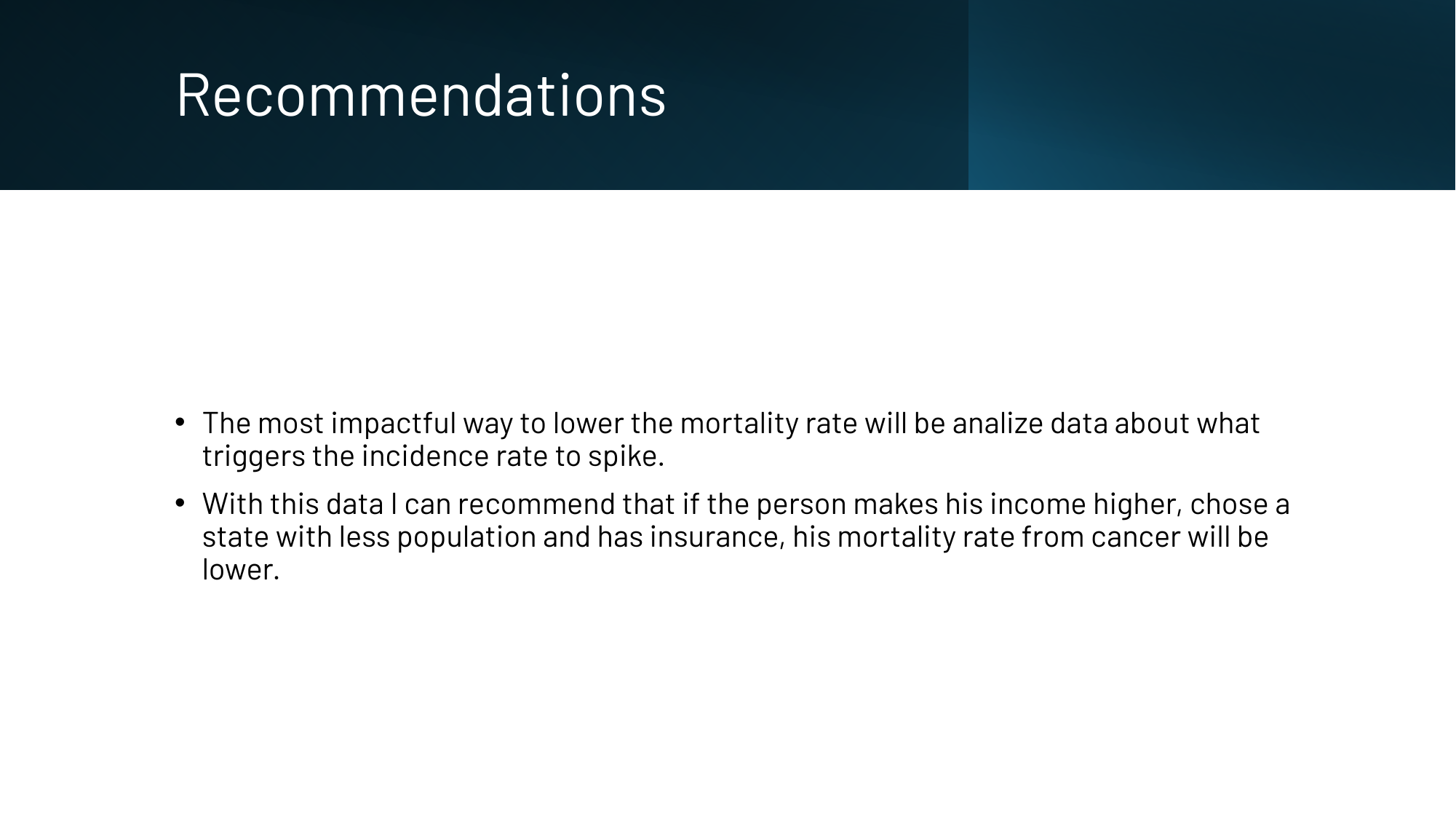

# Recommendations
The most impactful way to lower the mortality rate will be analize data about what triggers the incidence rate to spike.
With this data I can recommend that if the person makes his income higher, chose a state with less population and has insurance, his mortality rate from cancer will be lower.